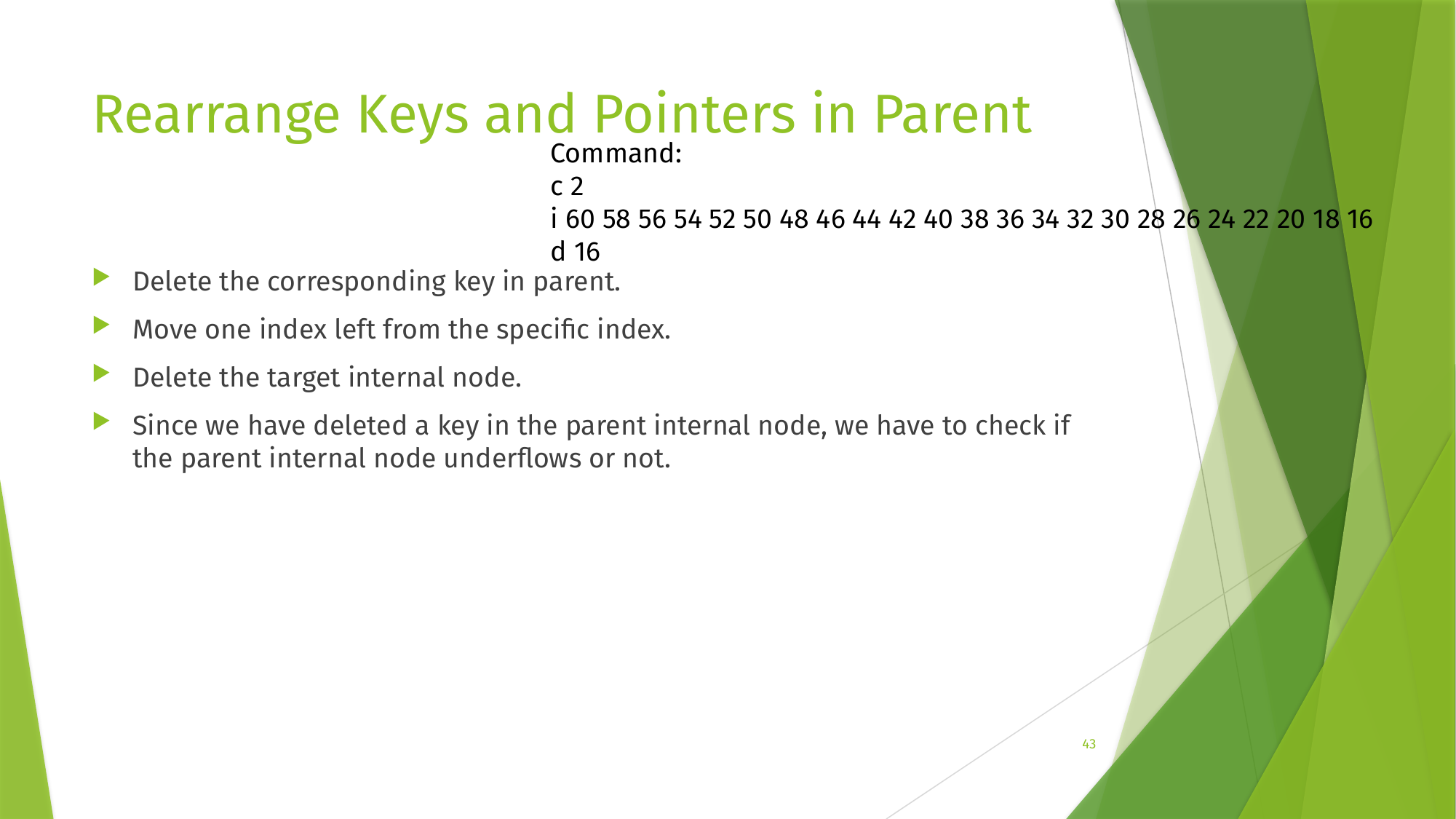

# Rearrange Keys and Pointers in Parent
Command:
c 2
i 60 58 56 54 52 50 48 46 44 42 40 38 36 34 32 30 28 26 24 22 20 18 16
d 16
Delete the corresponding key in parent.
Move one index left from the specific index.
Delete the target internal node.
Since we have deleted a key in the parent internal node, we have to check if the parent internal node underflows or not.
43